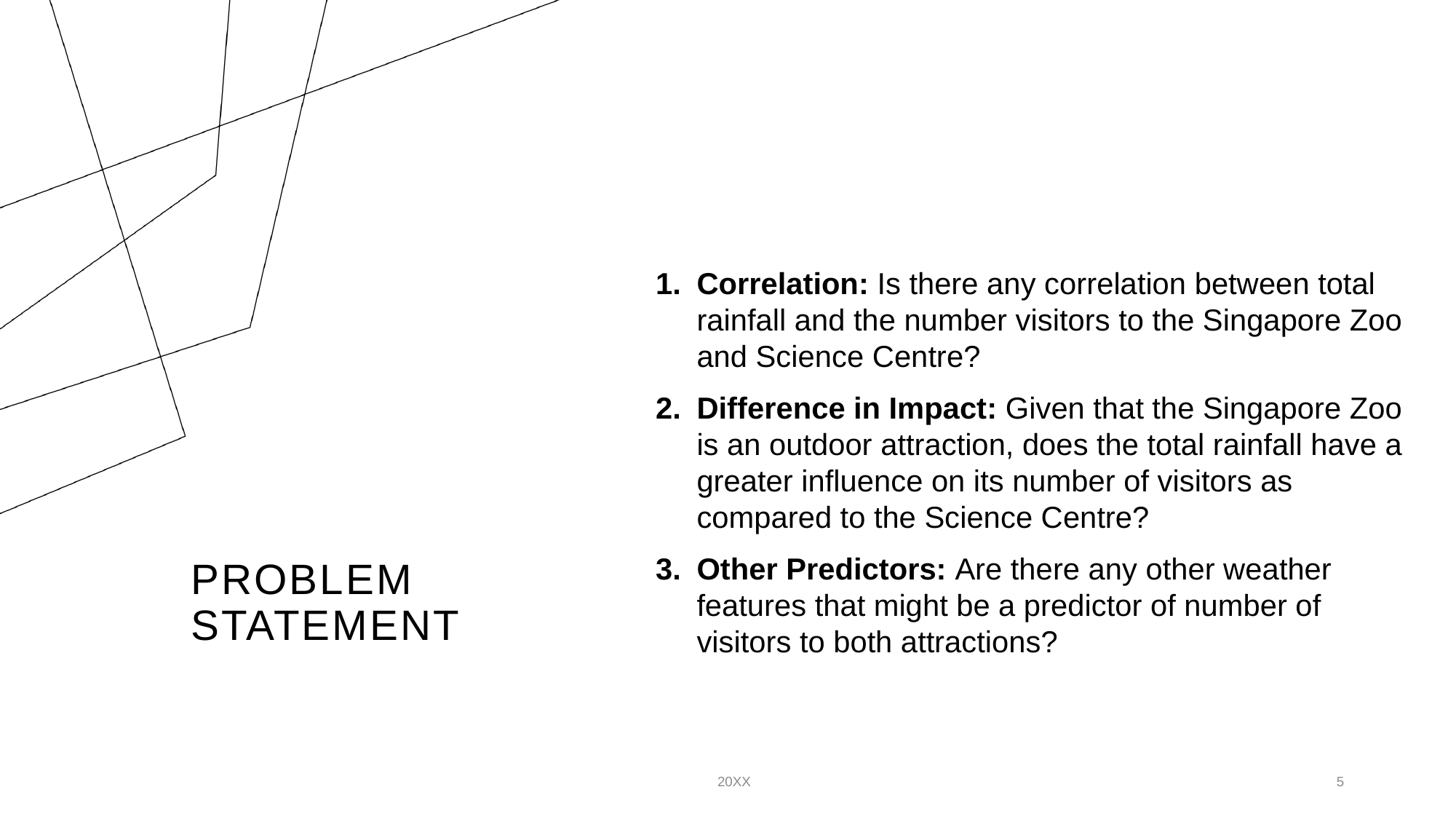

Correlation: Is there any correlation between total rainfall and the number visitors to the Singapore Zoo and Science Centre?
Difference in Impact: Given that the Singapore Zoo is an outdoor attraction, does the total rainfall have a greater influence on its number of visitors as compared to the Science Centre?
Other Predictors: Are there any other weather features that might be a predictor of number of visitors to both attractions?

# PROBLEM STATEMENT
20XX
5